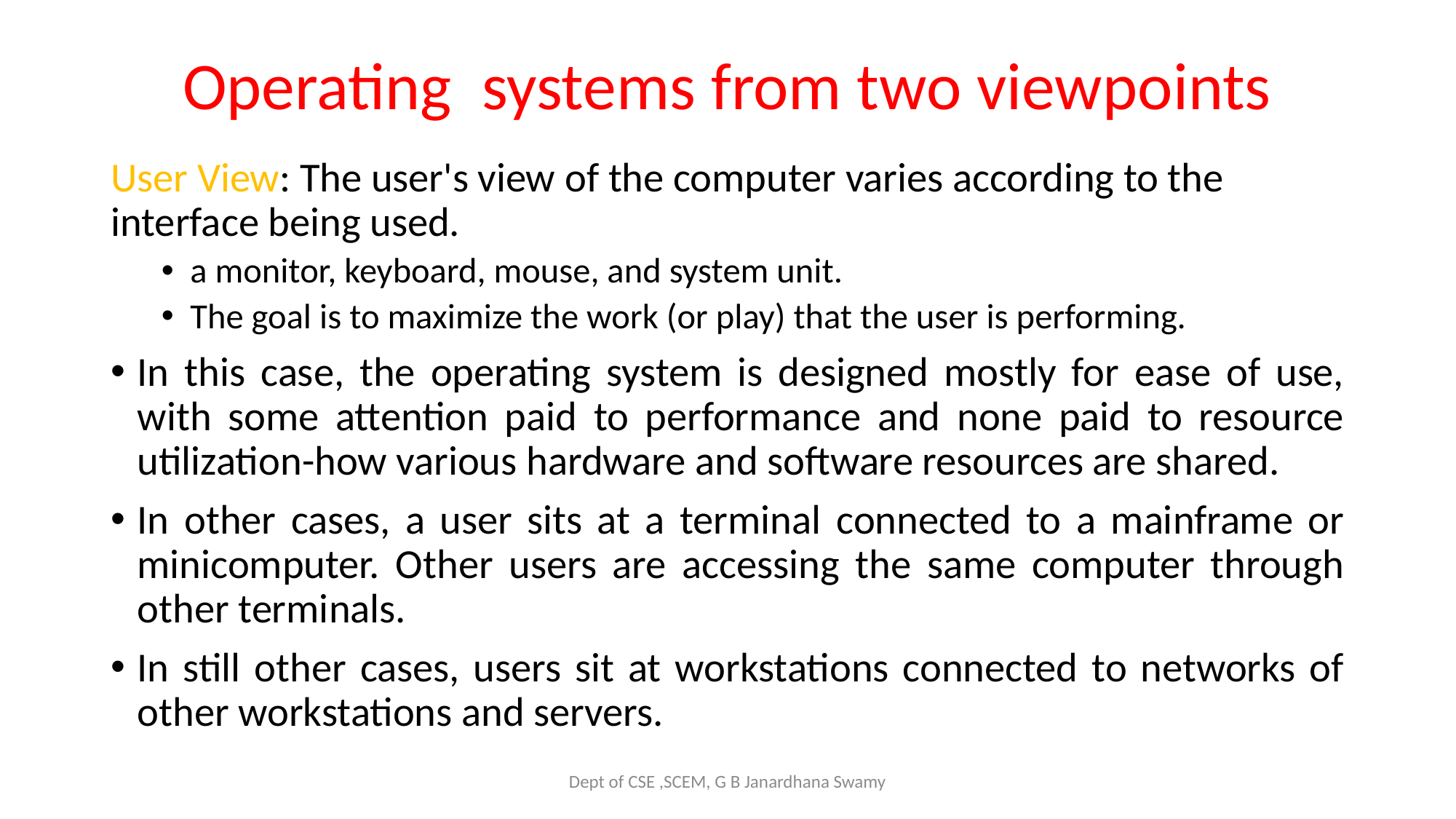

# Operating  systems from two viewpoints
User View: The user's view of the computer varies according to the interface being used.
a monitor, keyboard, mouse, and system unit.
The goal is to maximize the work (or play) that the user is performing.
In this case, the operating system is designed mostly for ease of use, with some attention paid to performance and none paid to resource utilization-how various hardware and software resources are shared.
In other cases, a user sits at a terminal connected to a mainframe or minicomputer. Other users are accessing the same computer through other terminals.
In still other cases, users sit at workstations connected to networks of other workstations and servers.
Dept of CSE ,SCEM, G B Janardhana Swamy